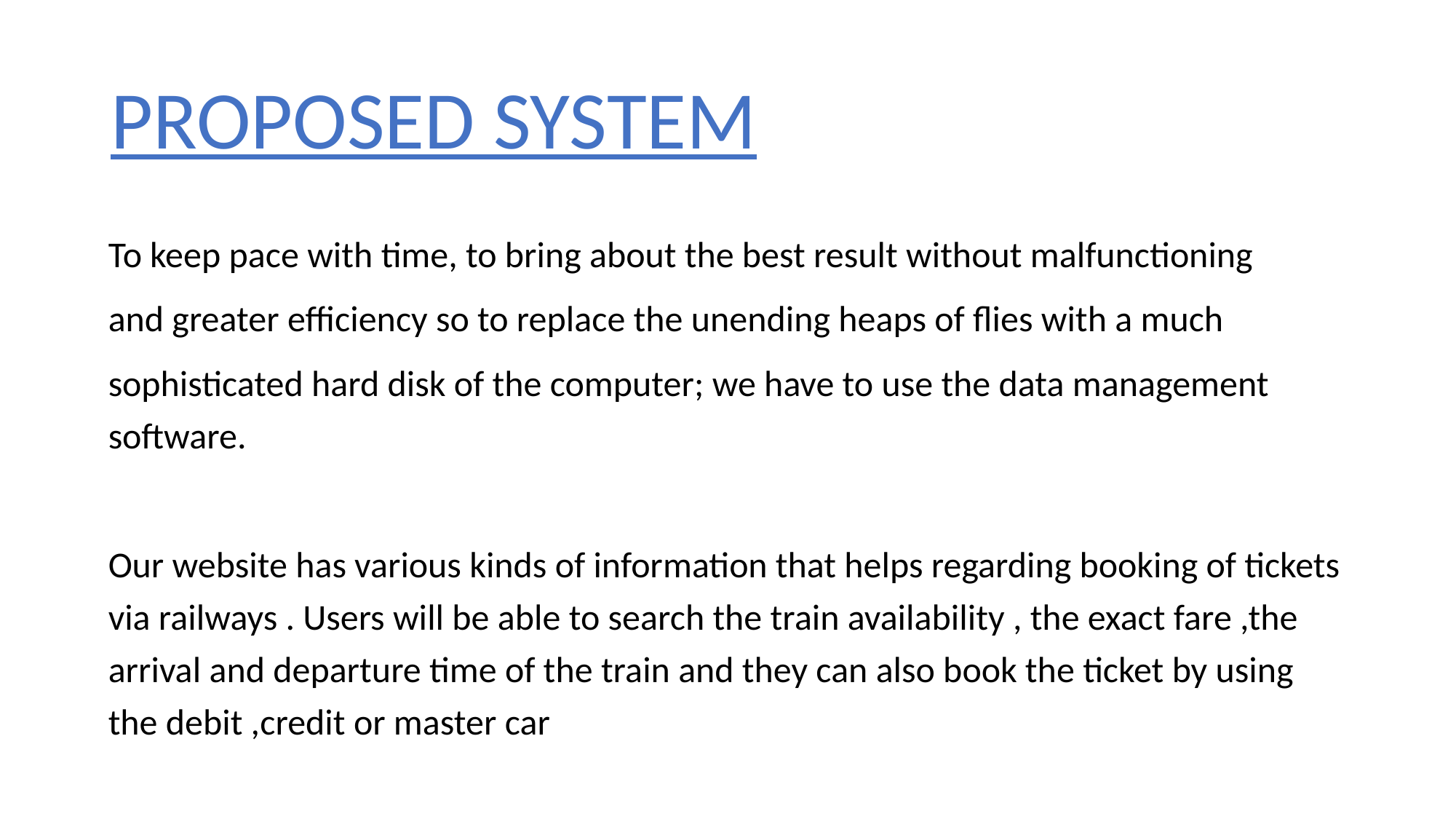

# PROPOSED SYSTEM
To keep pace with time, to bring about the best result without malfunctioning
and greater efficiency so to replace the unending heaps of flies with a much
sophisticated hard disk of the computer; we have to use the data management software.

Our website has various kinds of information that helps regarding booking of tickets via railways . Users will be able to search the train availability , the exact fare ,the arrival and departure time of the train and they can also book the ticket by using the debit ,credit or master car